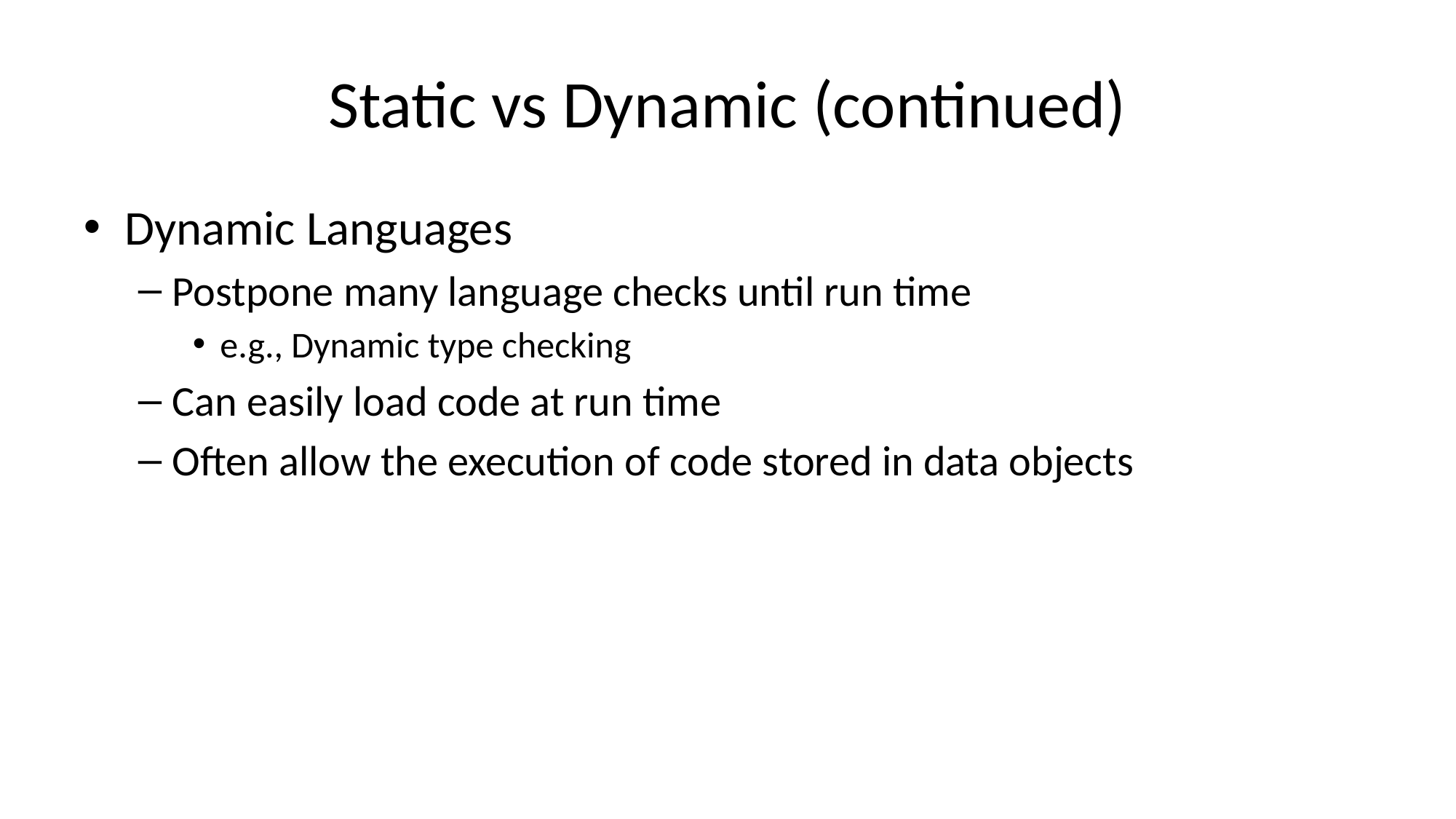

# Static vs Dynamic (continued)
Dynamic Languages
Postpone many language checks until run time
e.g., Dynamic type checking
Can easily load code at run time
Often allow the execution of code stored in data objects